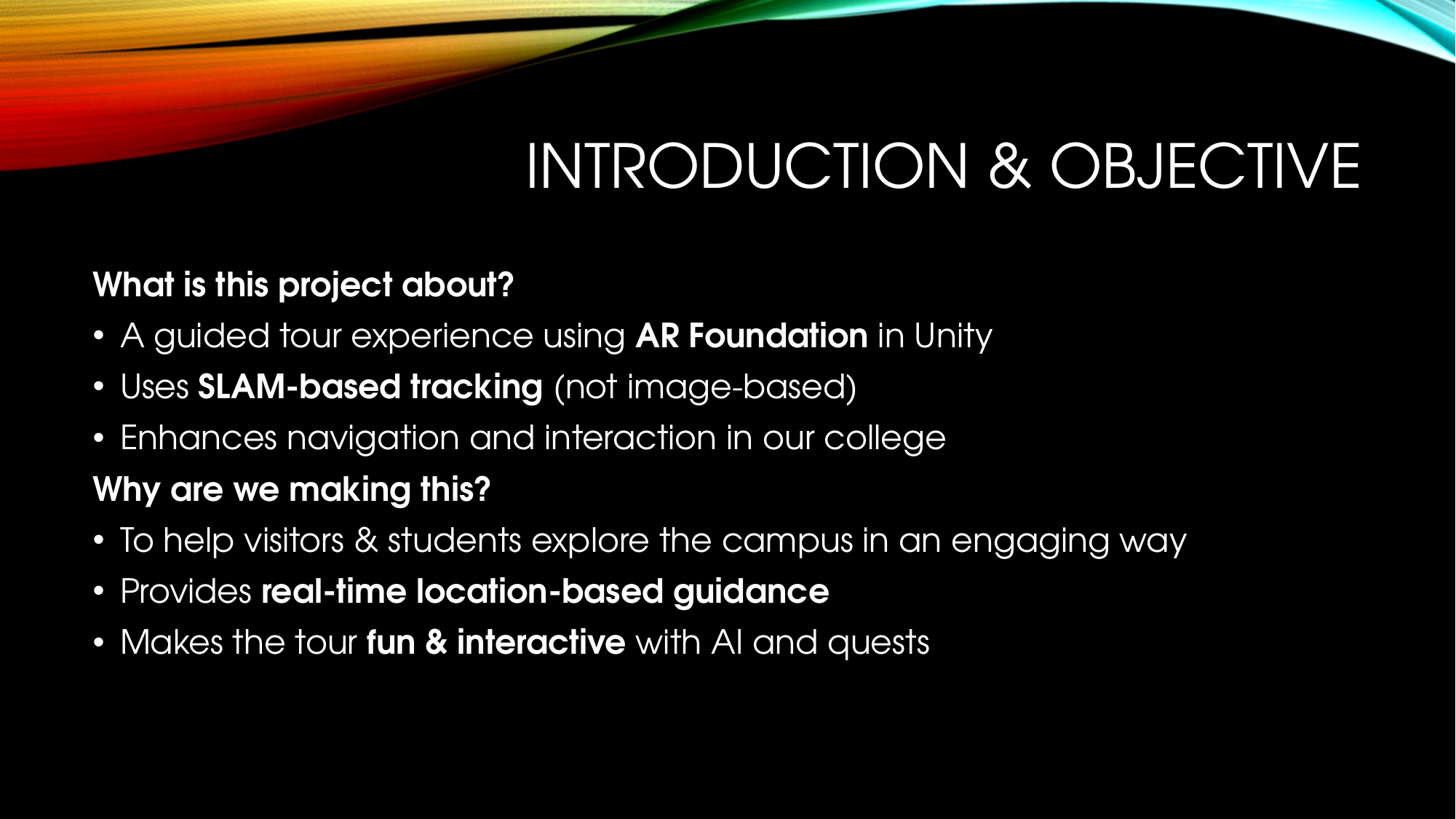

# Introduction & Objective
What is this project about?
A guided tour experience using AR Foundation in Unity
Uses SLAM-based tracking (not image-based)
Enhances navigation and interaction in our college
Why are we making this?
To help visitors & students explore the campus in an engaging way
Provides real-time location-based guidance
Makes the tour fun & interactive with AI and quests